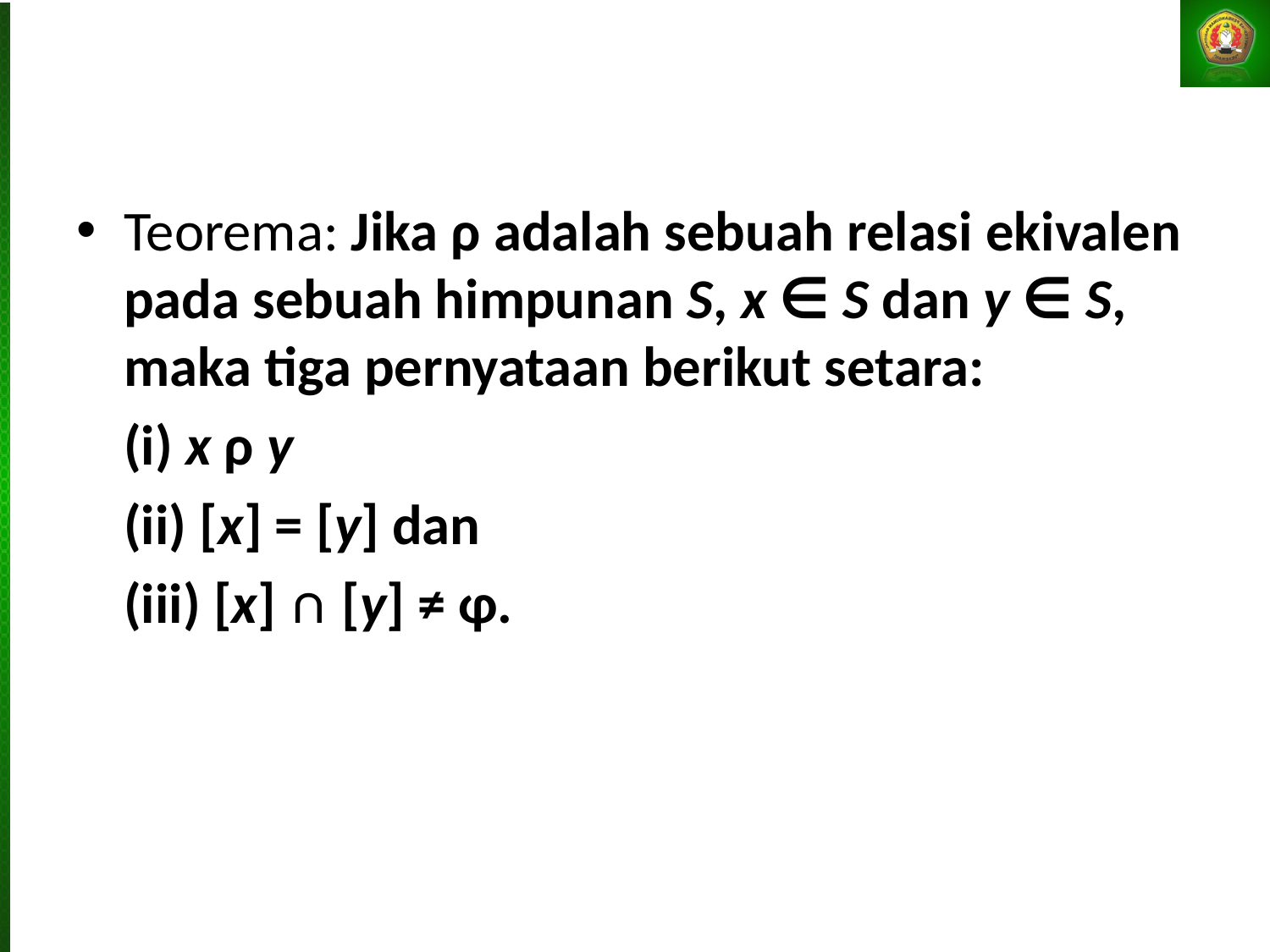

#
Teorema: Jika ρ adalah sebuah relasi ekivalen pada sebuah himpunan S, x ∈ S dan y ∈ S, maka tiga pernyataan berikut setara:
	(i) x ρ y
	(ii) [x] = [y] dan
	(iii) [x] ∩ [y] ≠ φ.